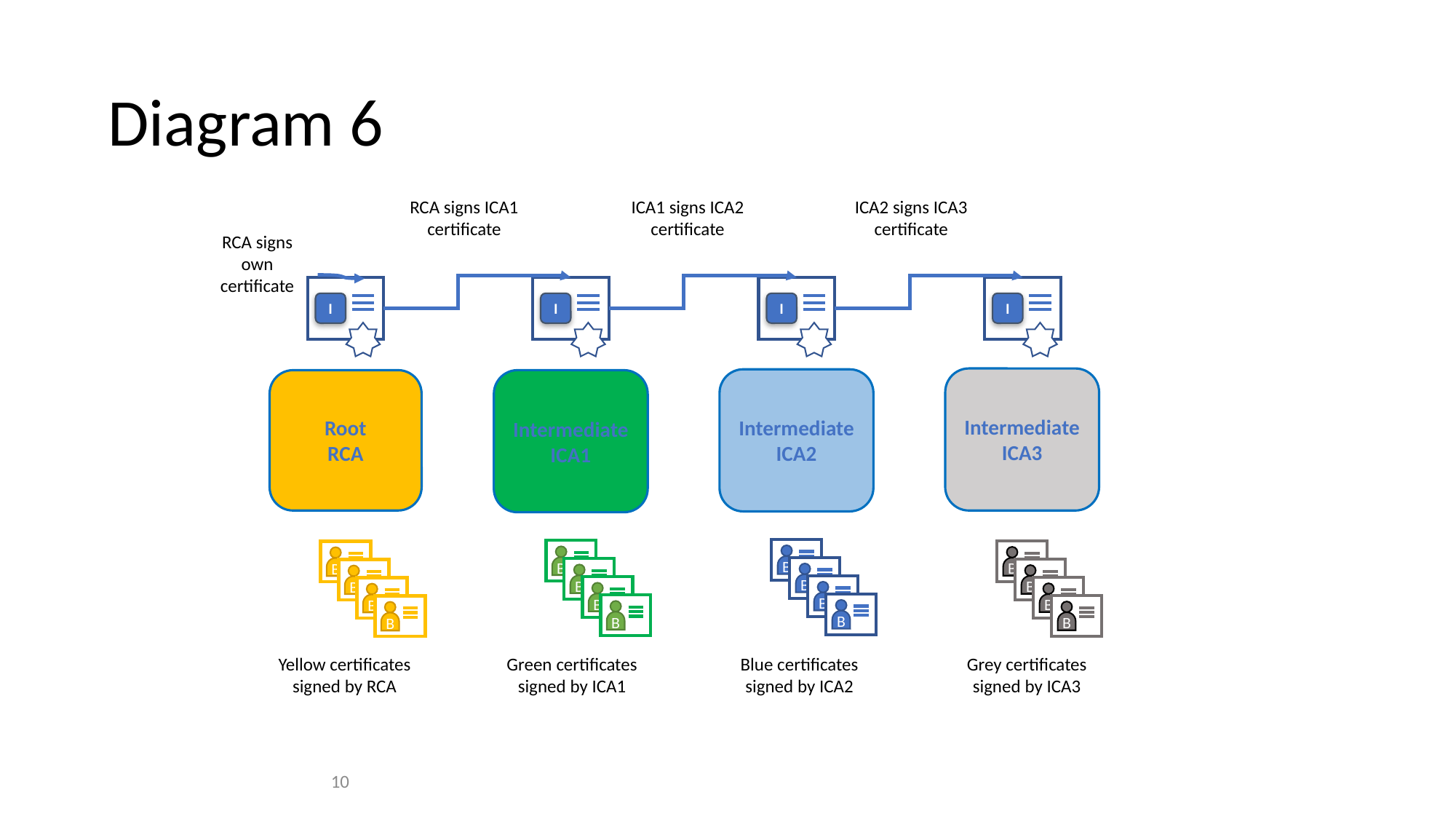

# Diagram 6
RCA signs ICA1 certificate
ICA1 signs ICA2 certificate
ICA2 signs ICA3 certificate
RCA signs own certificate

I

I

I

I

Intermediate
ICA3
Intermediate
ICA2
Root
RCA
Intermediate
ICA1

B

B

B

B

B

B

B

B

B

B

B

B

B

B

B

B
Yellow certificates signed by RCA
Green certificates signed by ICA1
Blue certificates signed by ICA2
Grey certificates signed by ICA3
10